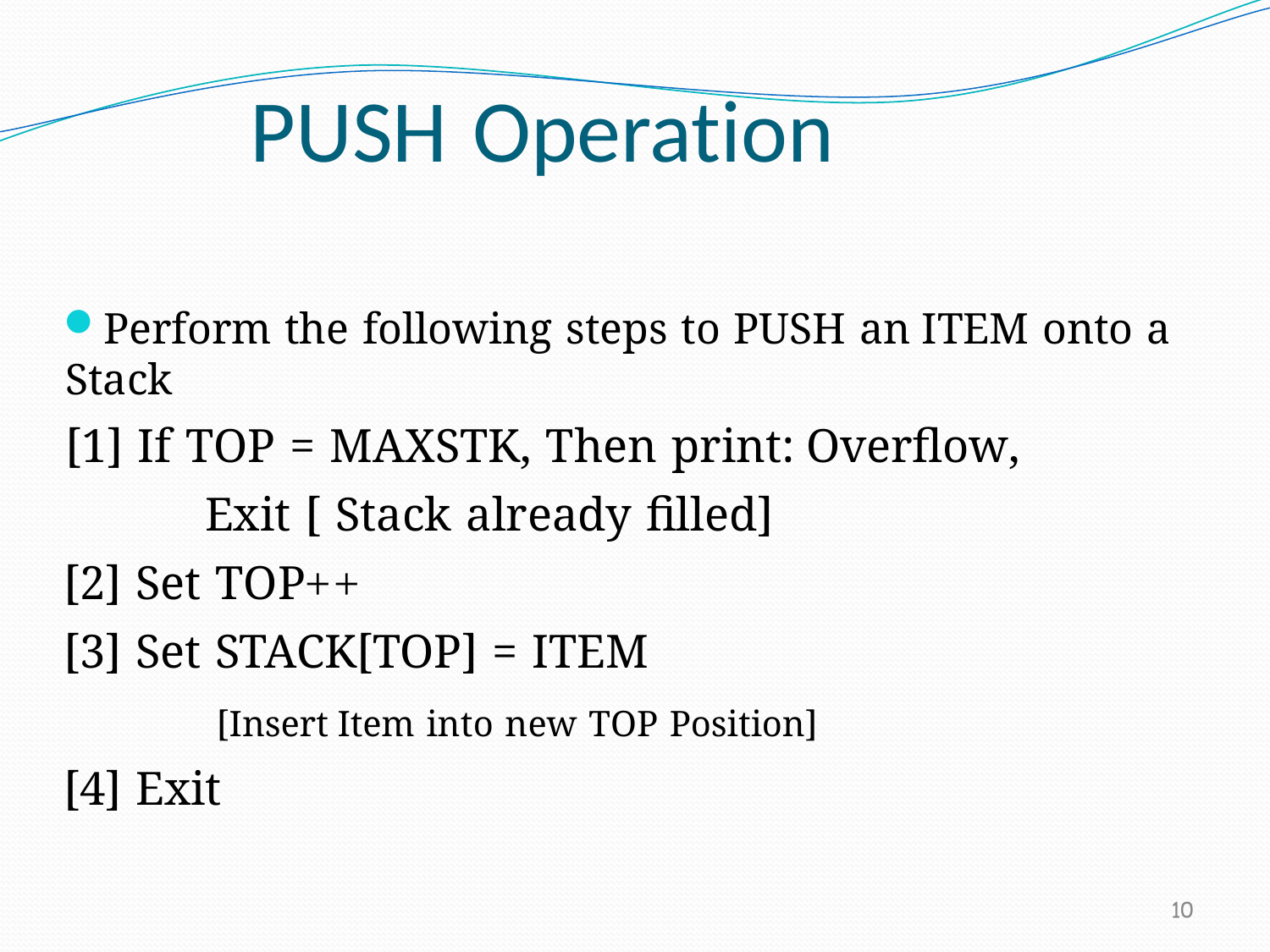

# PUSH Operation
Perform the following steps to PUSH an ITEM onto a Stack
[1] If TOP = MAXSTK, Then print: Overflow,
          Exit [ Stack already filled]
[2] Set TOP++
[3] Set STACK[TOP] = ITEM
             [Insert Item into new TOP Position]
[4] Exit
10